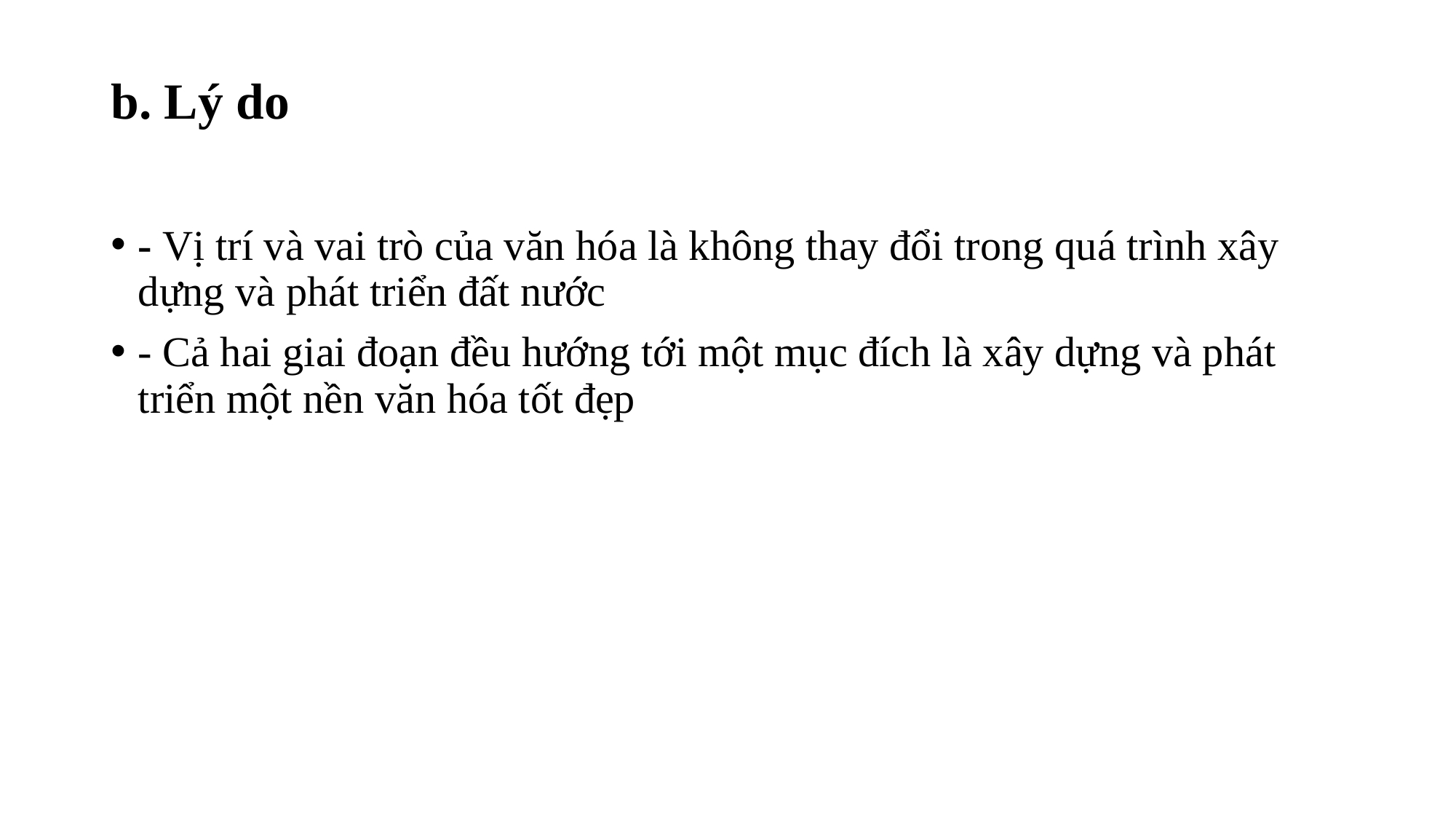

# b. Lý do
- Vị trí và vai trò của văn hóa là không thay đổi trong quá trình xây dựng và phát triển đất nước
- Cả hai giai đoạn đều hướng tới một mục đích là xây dựng và phát triển một nền văn hóa tốt đẹp